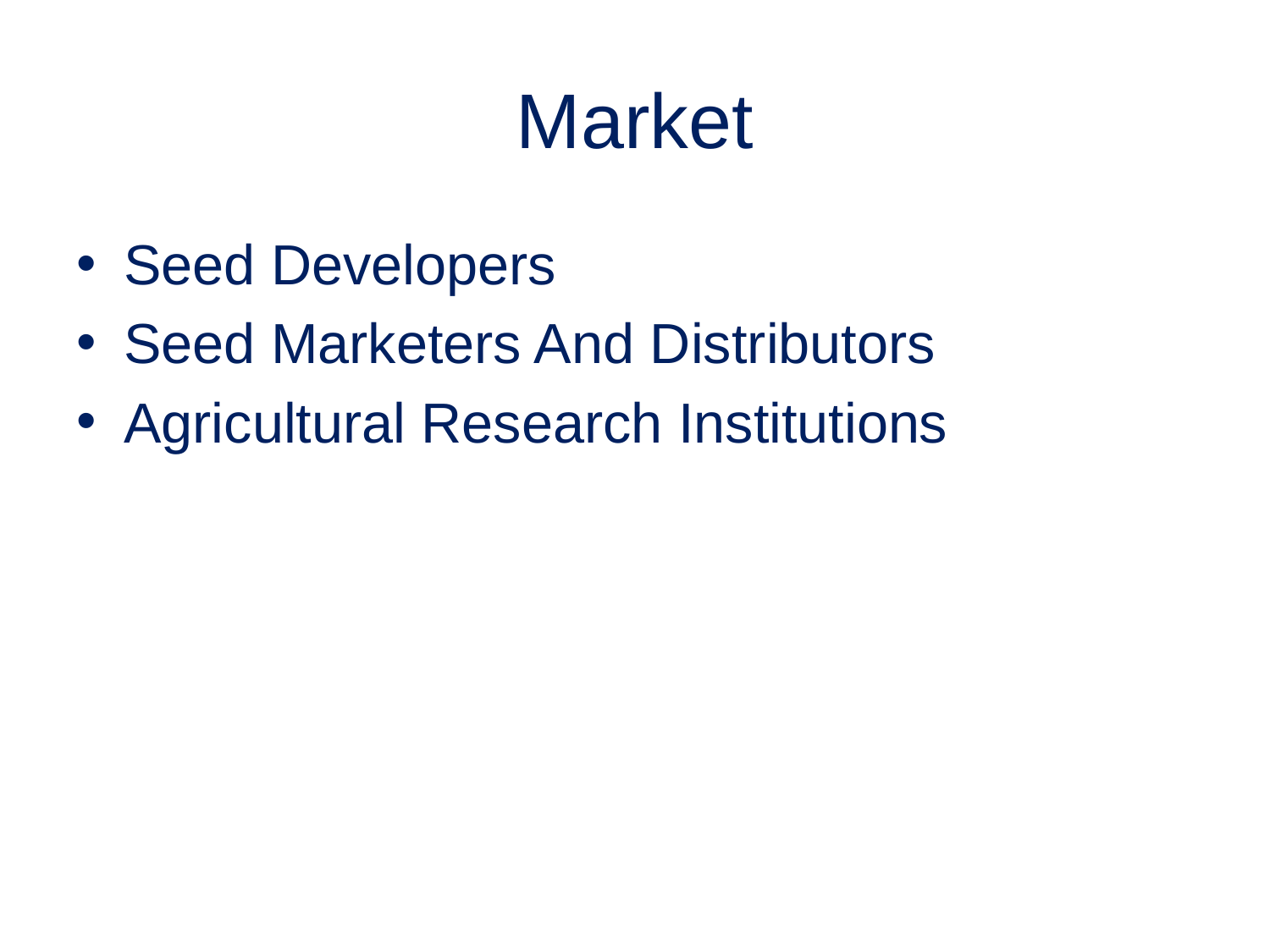

# Market
Seed Developers
Seed Marketers And Distributors
Agricultural Research Institutions